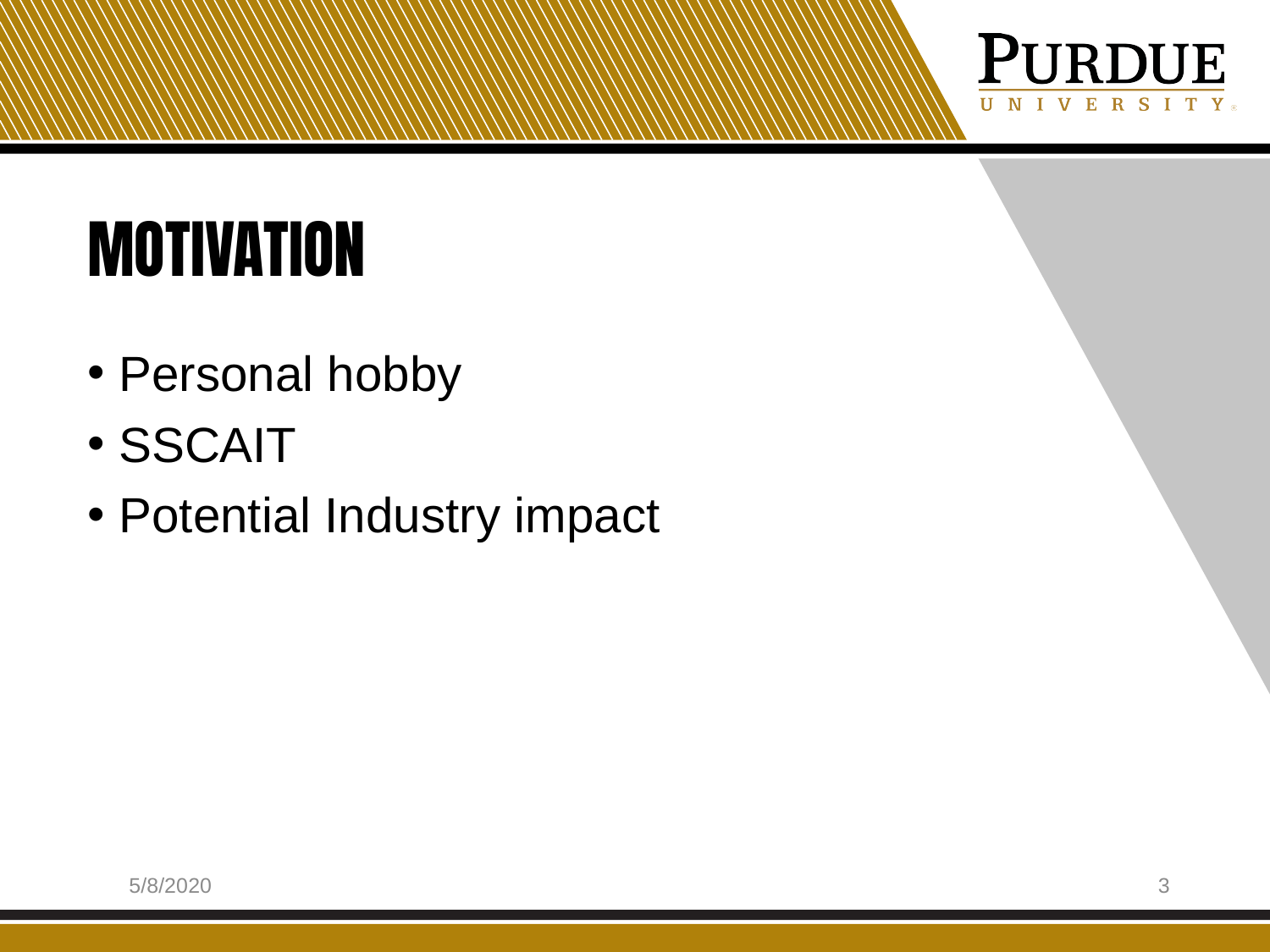

# Motivation
Personal hobby
SSCAIT
Potential Industry impact

3
5/8/2020